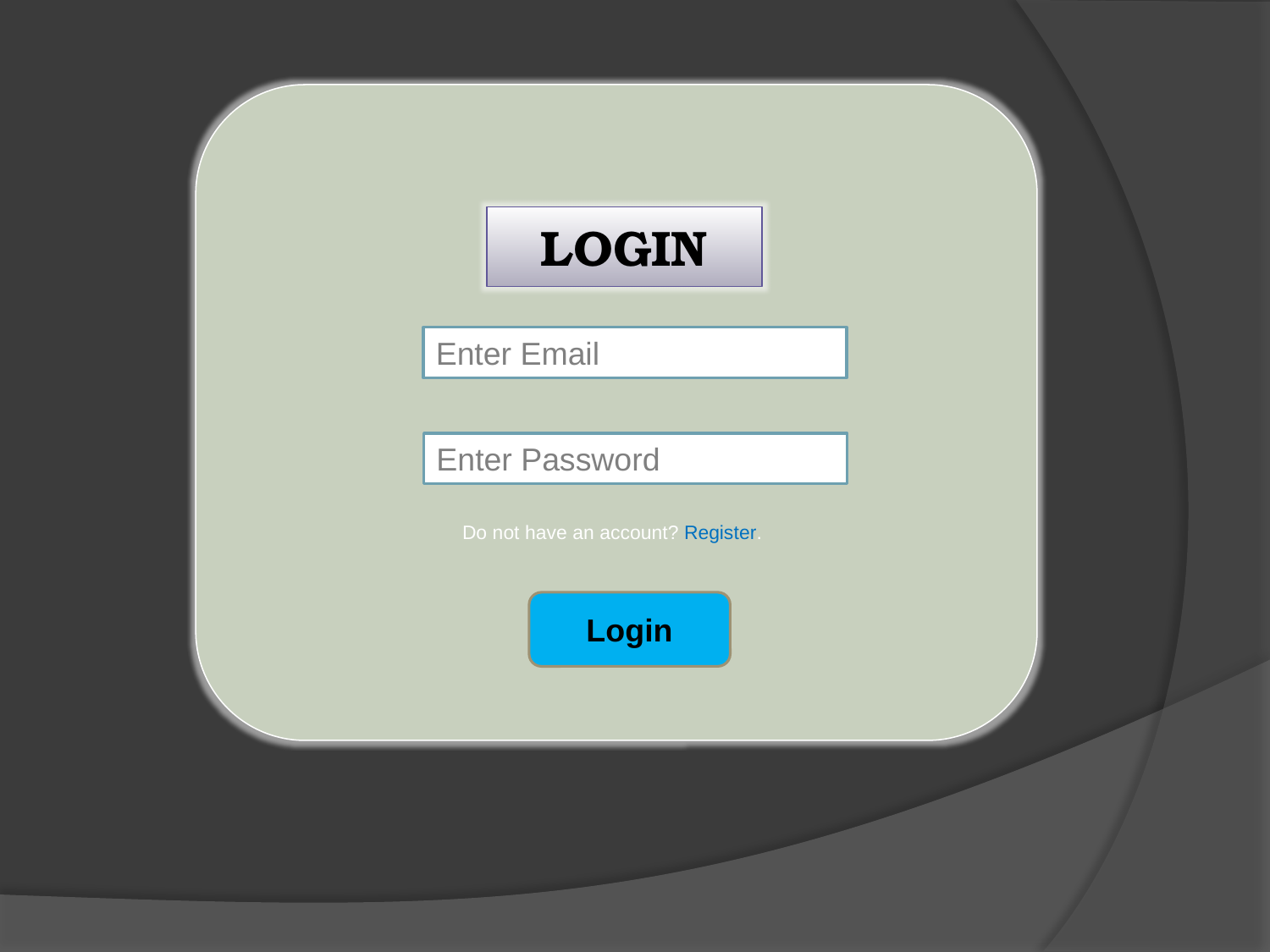

LOGIN
Enter Email
Enter Password
Do not have an account? Register.
Login